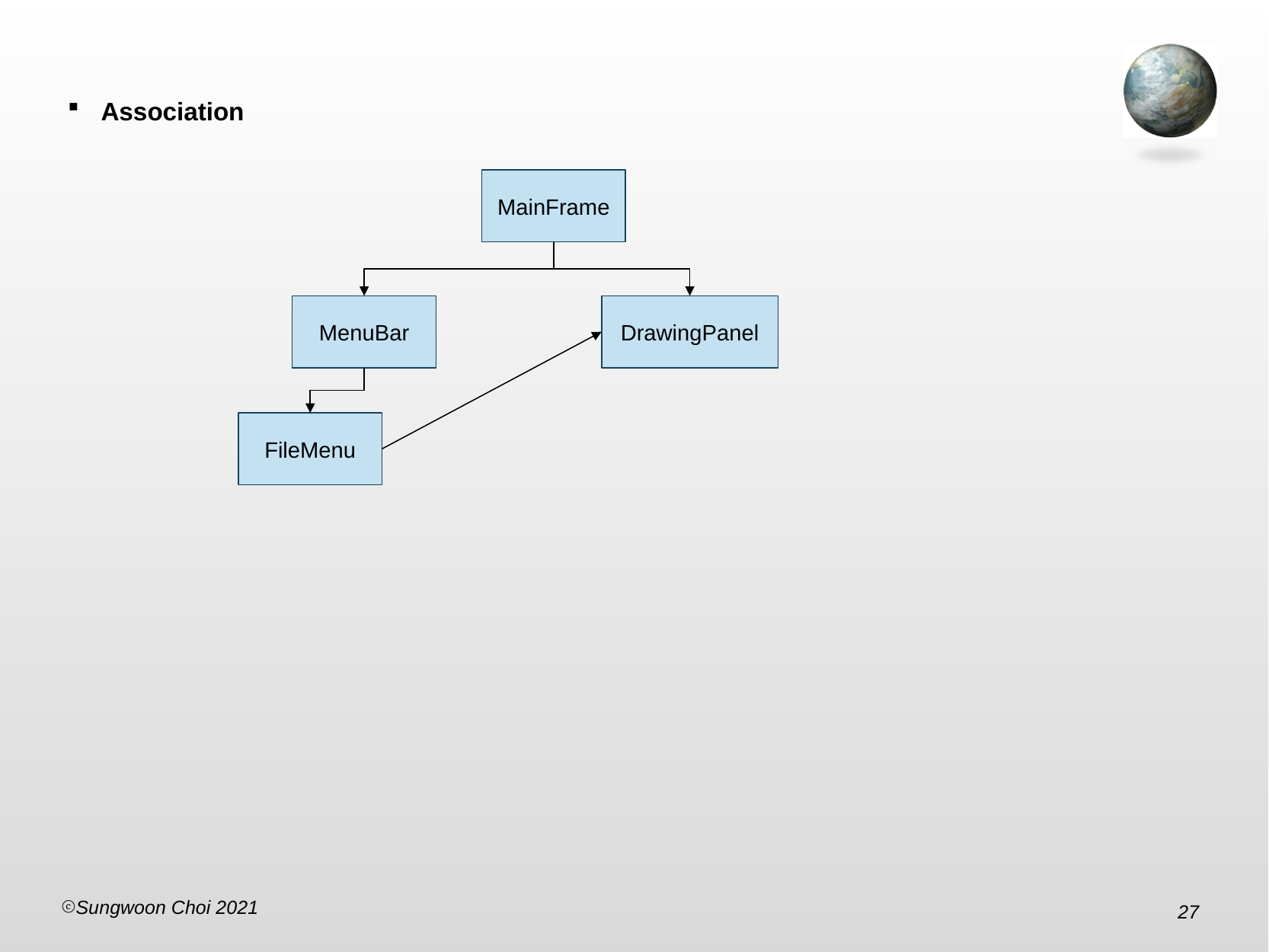

Association

MainFrame
MenuBar
DrawingPanel
FileMenu
Sungwoon Choi 2021
27